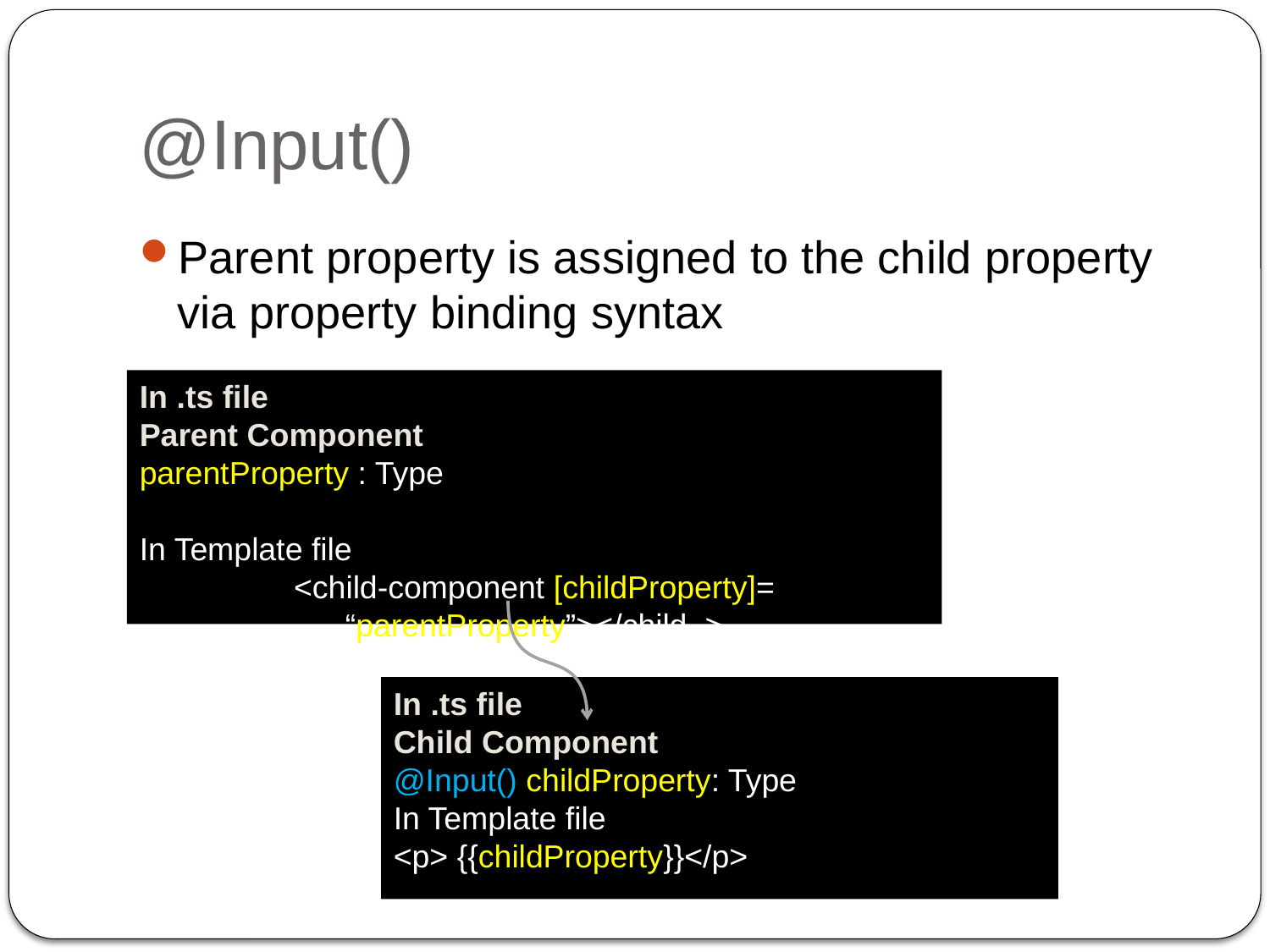

# @Input()
Parent property is assigned to the child property via property binding syntax

In .ts file
Parent Component
parentProperty : Type

In Template file
<child-component [childProperty]= “parentProperty”></child..>
In .ts file
Child Component
@Input() childProperty: Type
In Template file
<p> {{childProperty}}</p>